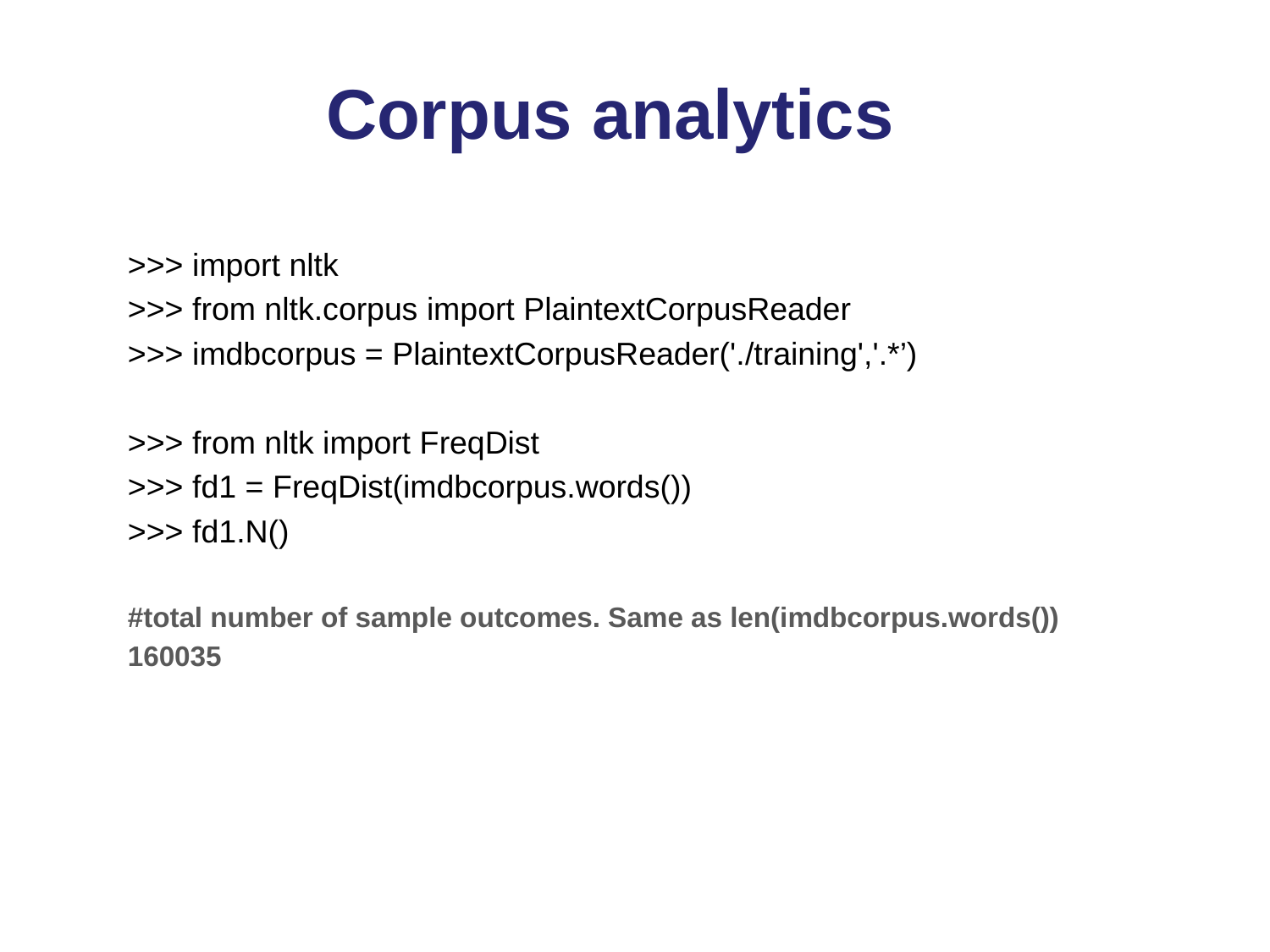

# Corpus analytics

>>> import nltk
>>> from nltk.corpus import PlaintextCorpusReader
>>> imdbcorpus = PlaintextCorpusReader('./training','.*’)

>>> from nltk import FreqDist
>>> fd1 = FreqDist(imdbcorpus.words())
>>> fd1.N()

#total number of sample outcomes. Same as len(imdbcorpus.words())
160035